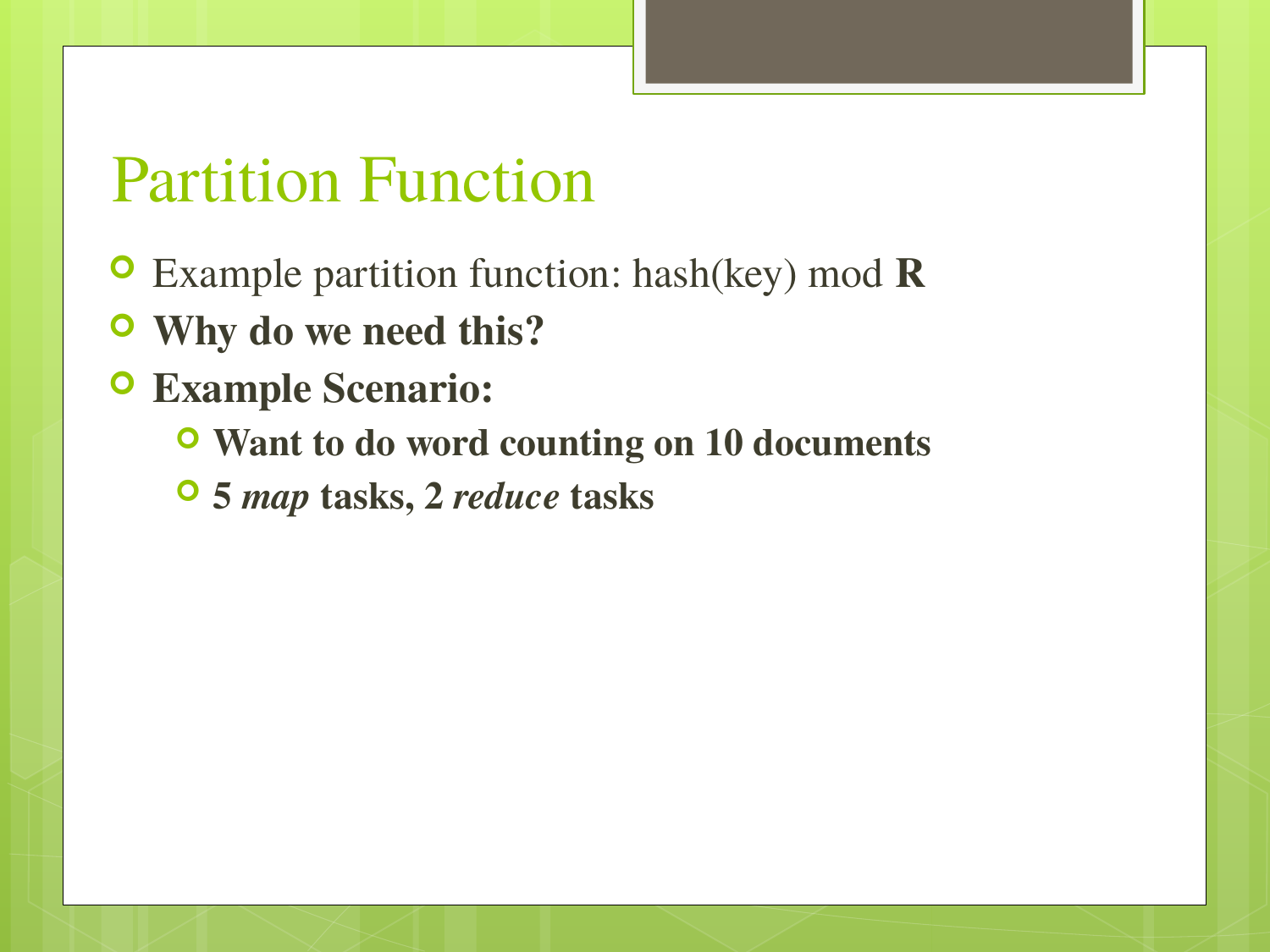

# Partition Function
Example partition function: hash(key) mod R
Why do we need this?
Example Scenario:
Want to do word counting on 10 documents
5 map tasks, 2 reduce tasks